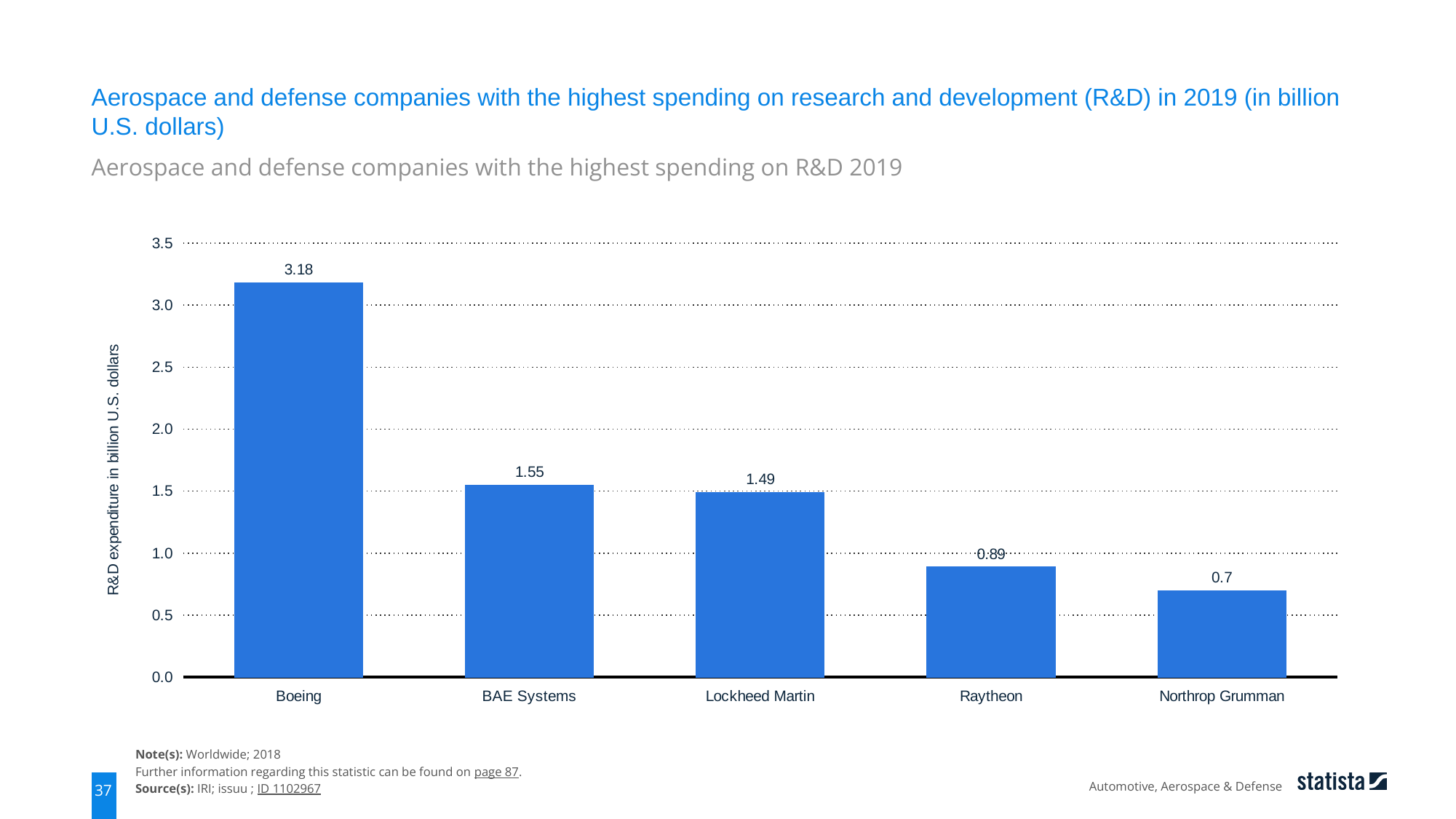

Aerospace and defense companies with the highest spending on research and development (R&D) in 2019 (in billion U.S. dollars)
Aerospace and defense companies with the highest spending on R&D 2019

### Chart

| Category | data |
|---|---|
| Boeing | 3.18 |
| BAE Systems | 1.55 |
| Lockheed Martin | 1.49 |
| Raytheon | 0.89 |
| Northrop Grumman | 0.7 |
Note(s): Worldwide; 2018
Further information regarding this statistic can be found on page 87.
Source(s): IRI; issuu ; ID 1102967
Automotive, Aerospace & Defense

37